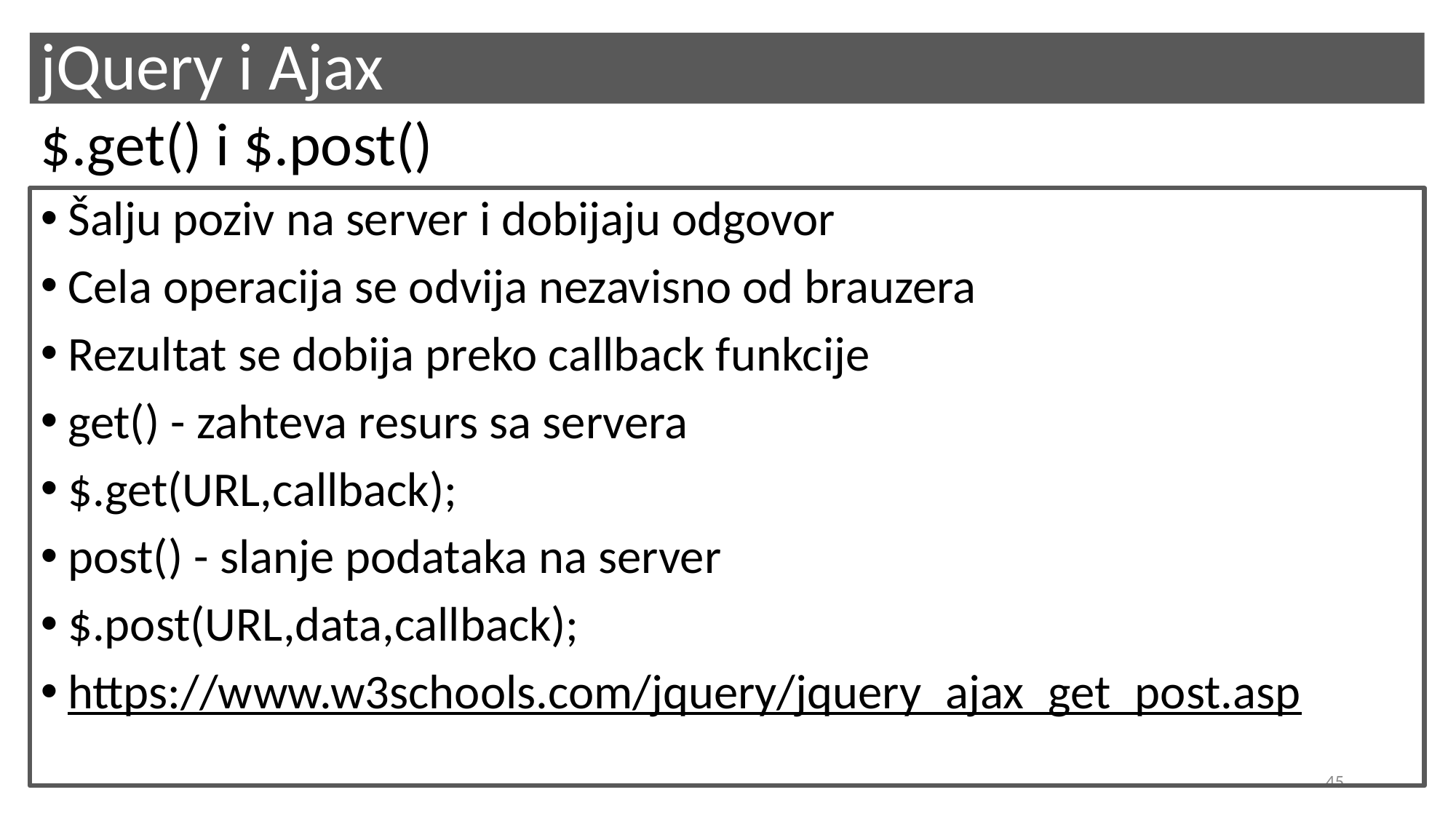

# jQuery i Ajax
$.get() i $.post()
Šalju poziv na server i dobijaju odgovor
Cela operacija se odvija nezavisno od brauzera
Rezultat se dobija preko callback funkcije
get() - zahteva resurs sa servera
$.get(URL,callback);
post() - slanje podataka na server
$.post(URL,data,callback);
https://www.w3schools.com/jquery/jquery_ajax_get_post.asp

45